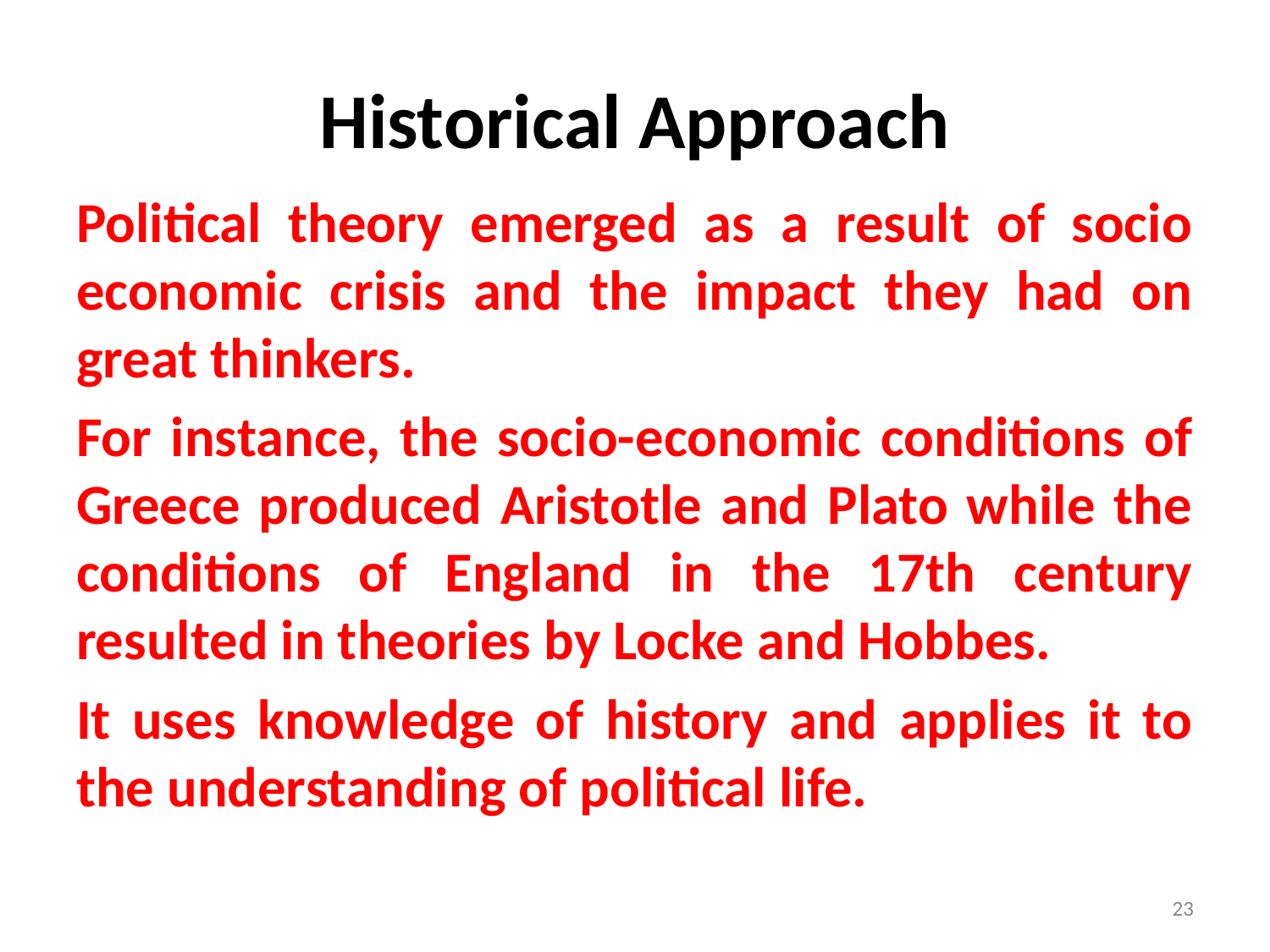

# Historical Approach
Political theory emerged as a result of socio economic crisis and the impact they had on great thinkers.
For instance, the socio-economic conditions of Greece produced Aristotle and Plato while the conditions of England in the 17th century resulted in theories by Locke and Hobbes.
It uses knowledge of history and applies it to the understanding of political life.

23